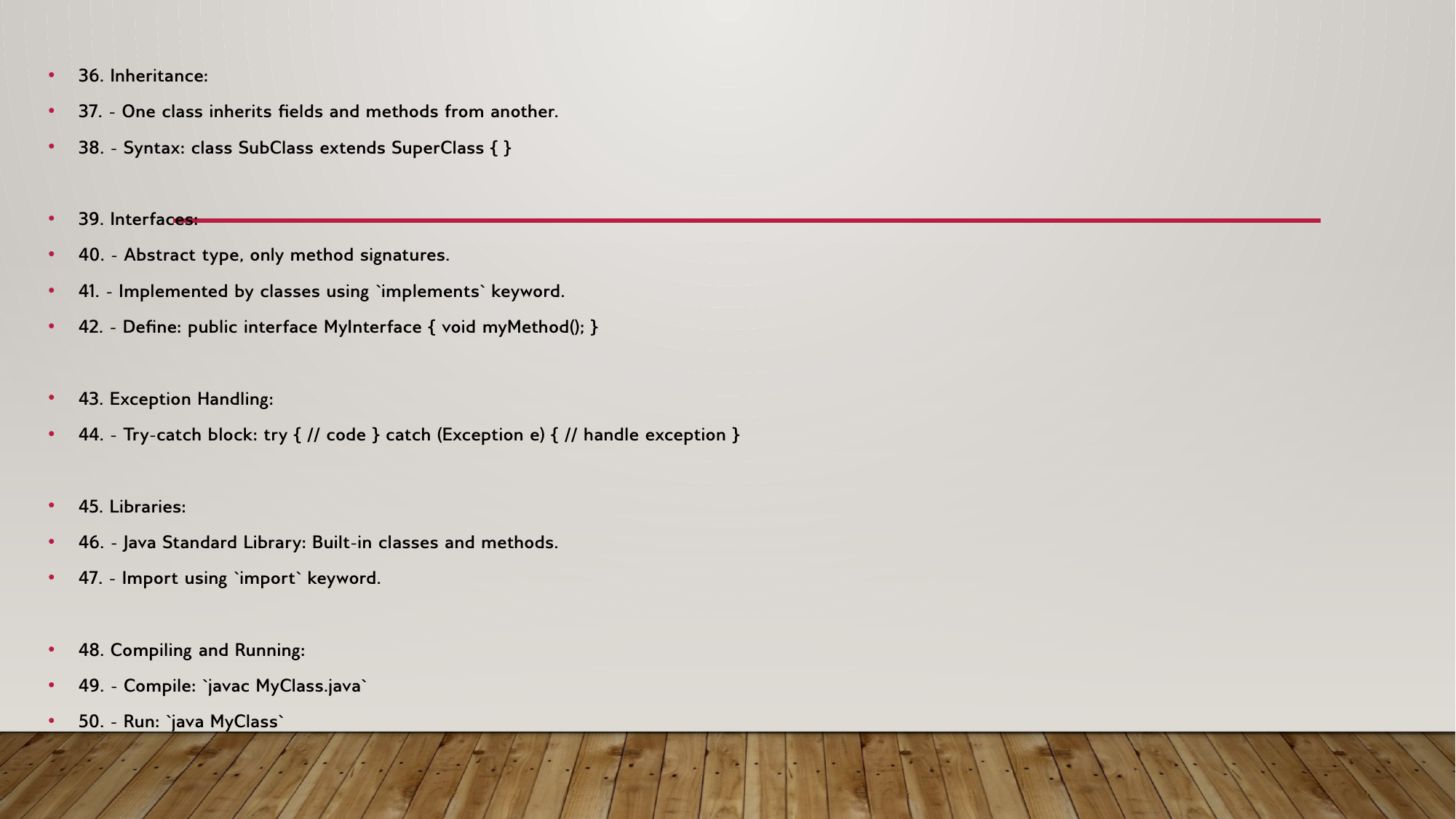

#
36. Inheritance:
37. - One class inherits fields and methods from another.
38. - Syntax: class SubClass extends SuperClass { }

39. Interfaces:
40. - Abstract type, only method signatures.
41. - Implemented by classes using `implements` keyword.
42. - Define: public interface MyInterface { void myMethod(); }

43. Exception Handling:
44. - Try-catch block: try { // code } catch (Exception e) { // handle exception }

45. Libraries:
46. - Java Standard Library: Built-in classes and methods.
47. - Import using `import` keyword.

48. Compiling and Running:
49. - Compile: `javac MyClass.java`
50. - Run: `java MyClass`